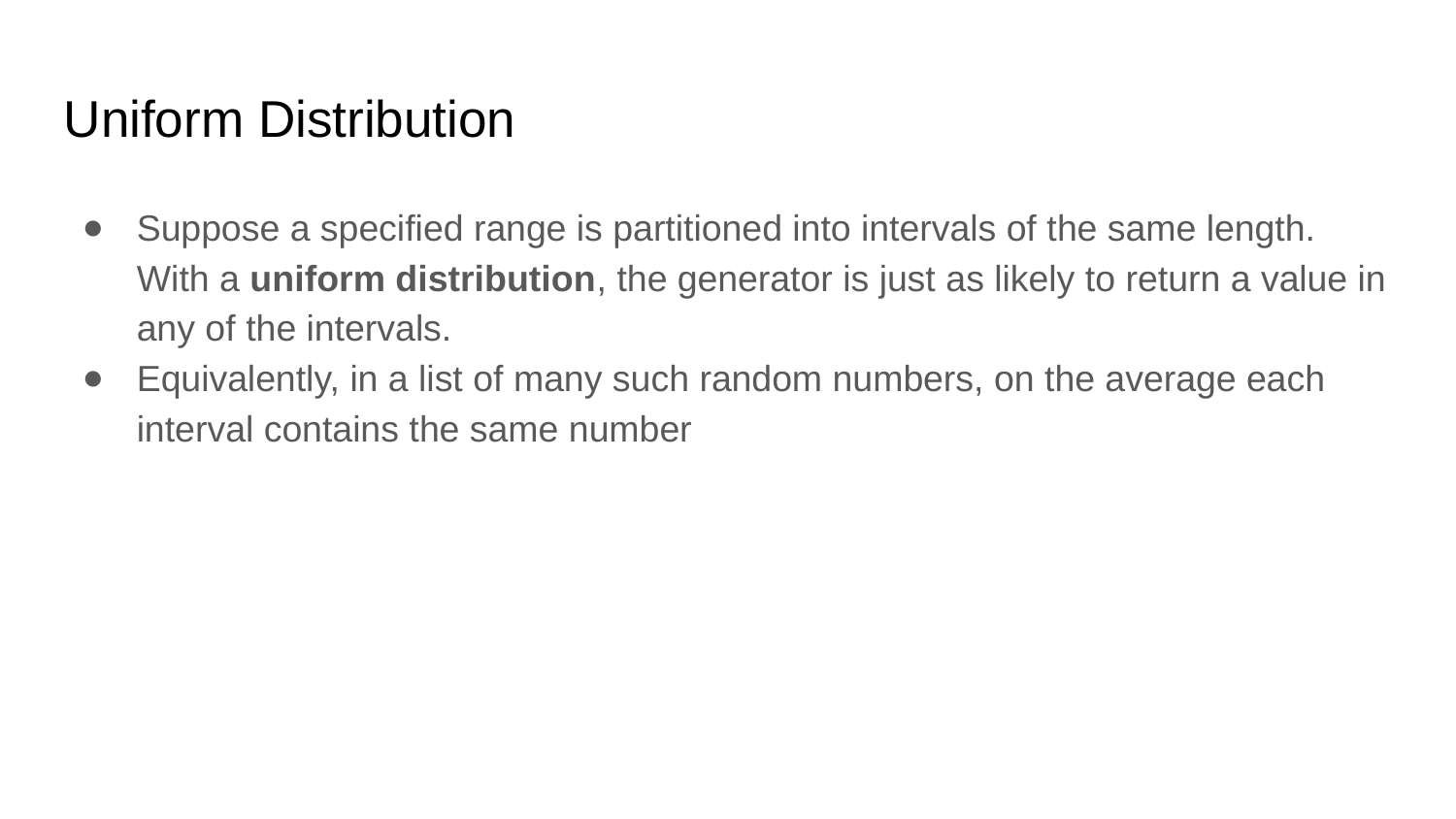

Uniform Distribution
Suppose a specified range is partitioned into intervals of the same length. With a uniform distribution, the generator is just as likely to return a value in any of the intervals.
Equivalently, in a list of many such random numbers, on the average each interval contains the same number